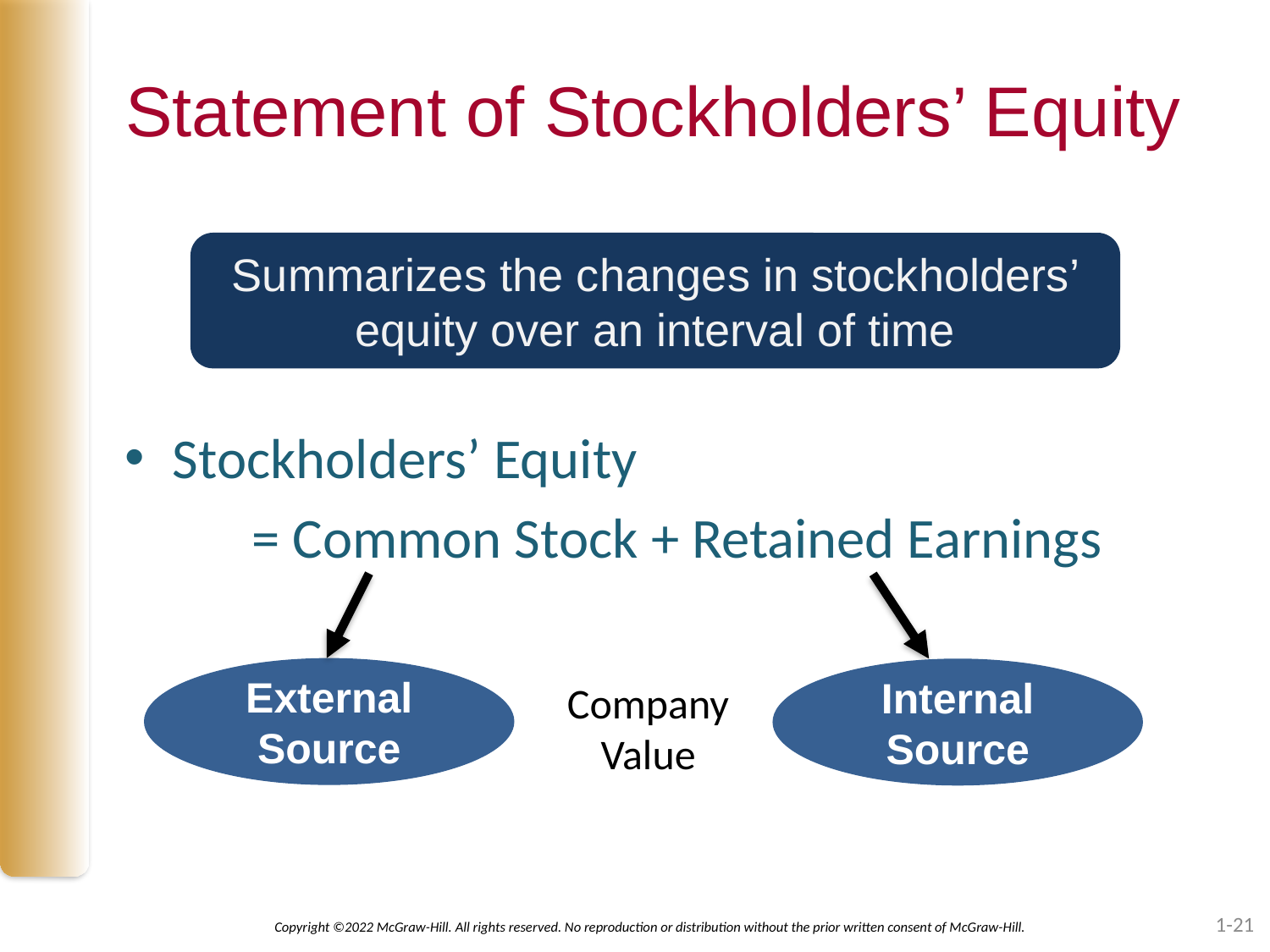

# Statement of Stockholders’ Equity

Stockholders’ Equity
	= Common Stock + Retained Earnings
Summarizes the changes in stockholders’ equity over an interval of time

External
Source
Internal
Source
Company
Value
1-21
Copyright ©2022 McGraw-Hill. All rights reserved. No reproduction or distribution without the prior written consent of McGraw-Hill.